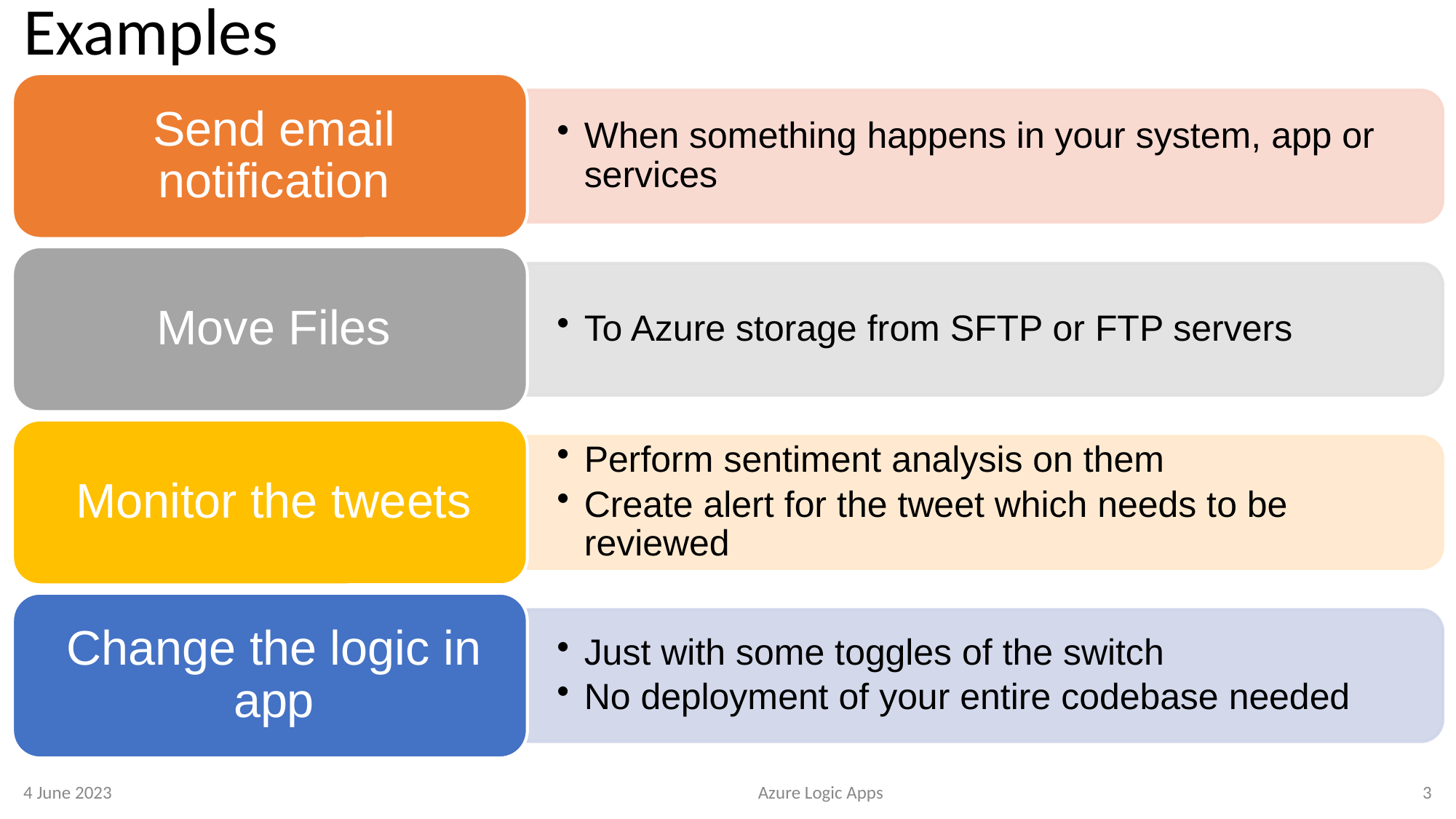

# Examples
When something happens in your system, app or services
Send email notification
To Azure storage from SFTP or FTP servers
Move Files
Perform sentiment analysis on them
Create alert for the tweet which needs to be reviewed
Monitor the tweets
Just with some toggles of the switch
No deployment of your entire codebase needed
Change the logic in app
4 June 2023
Azure Logic Apps
3